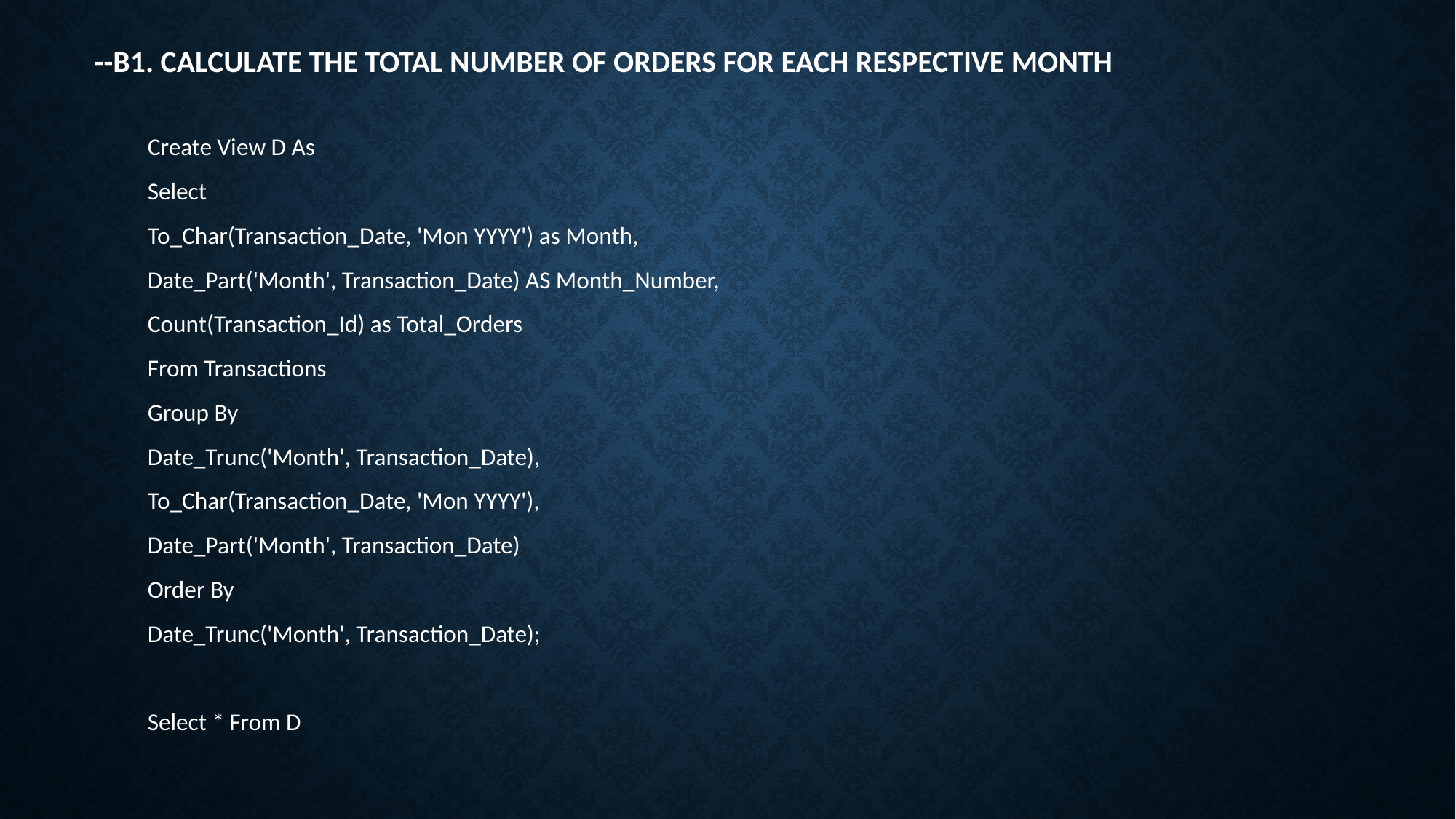

# --B1. Calculate the total number of orders for each respective month
Create View D As
Select
To_Char(Transaction_Date, 'Mon YYYY') as Month,
Date_Part('Month', Transaction_Date) AS Month_Number,
Count(Transaction_Id) as Total_Orders
From Transactions
Group By
Date_Trunc('Month', Transaction_Date),
To_Char(Transaction_Date, 'Mon YYYY'),
Date_Part('Month', Transaction_Date)
Order By
Date_Trunc('Month', Transaction_Date);

Select * From D